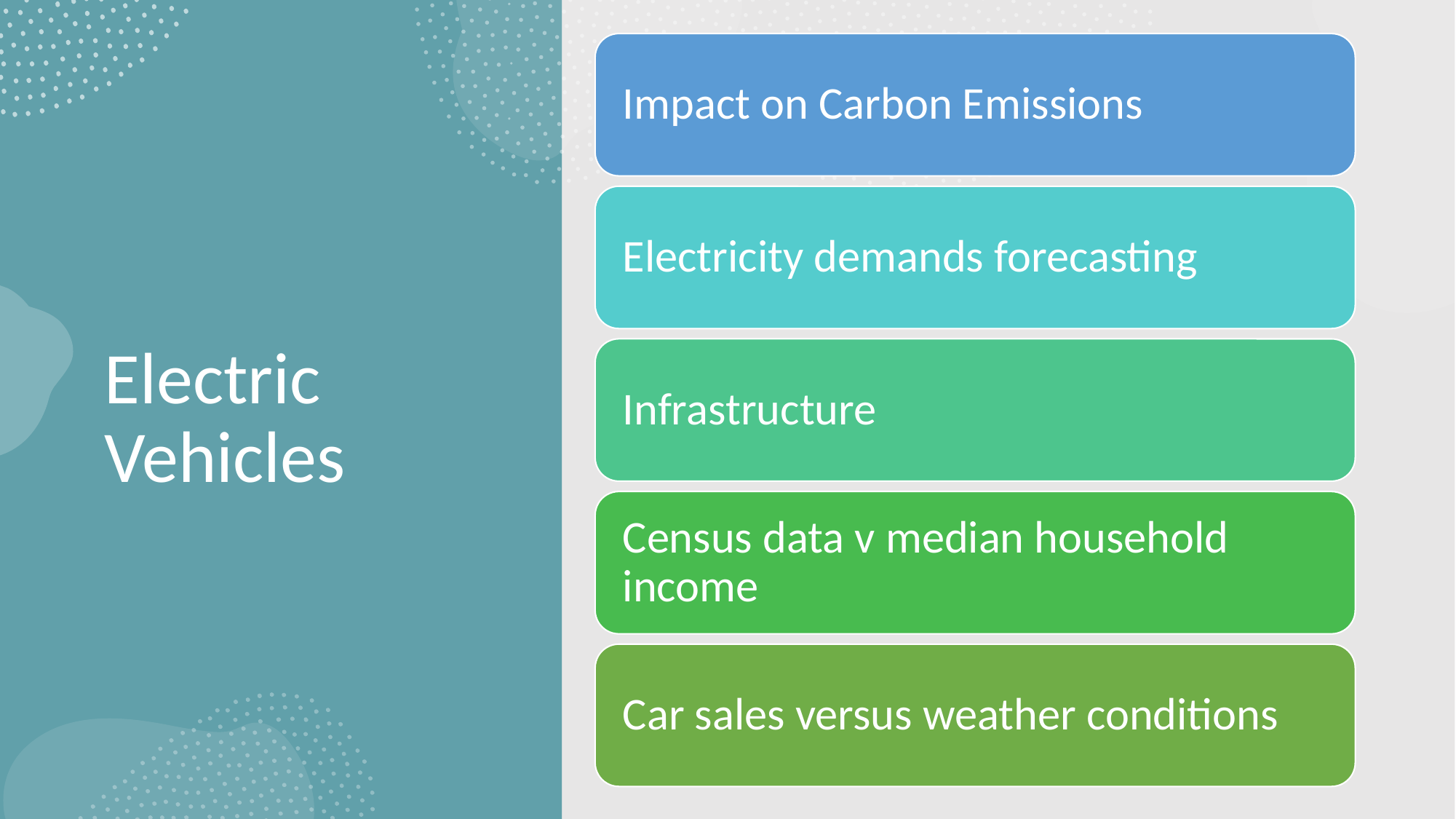

Impact on Carbon Emissions
Electricity demands forecasting
Infrastructure
Census data v median household income
Car sales versus weather conditions
# Electric Vehicles